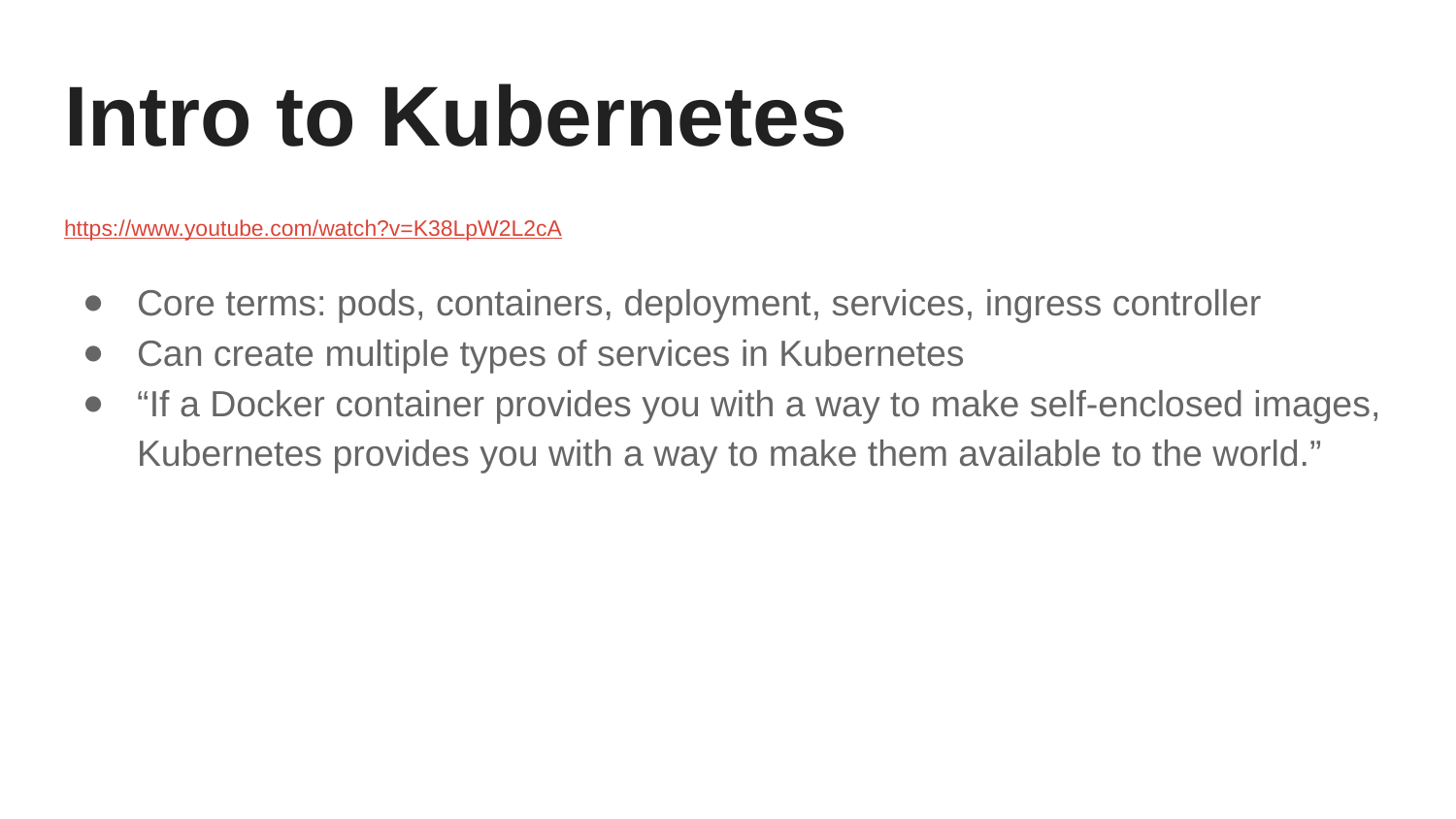

# Intro to Kubernetes
https://www.youtube.com/watch?v=K38LpW2L2cA
Core terms: pods, containers, deployment, services, ingress controller
Can create multiple types of services in Kubernetes
“If a Docker container provides you with a way to make self-enclosed images, Kubernetes provides you with a way to make them available to the world.”